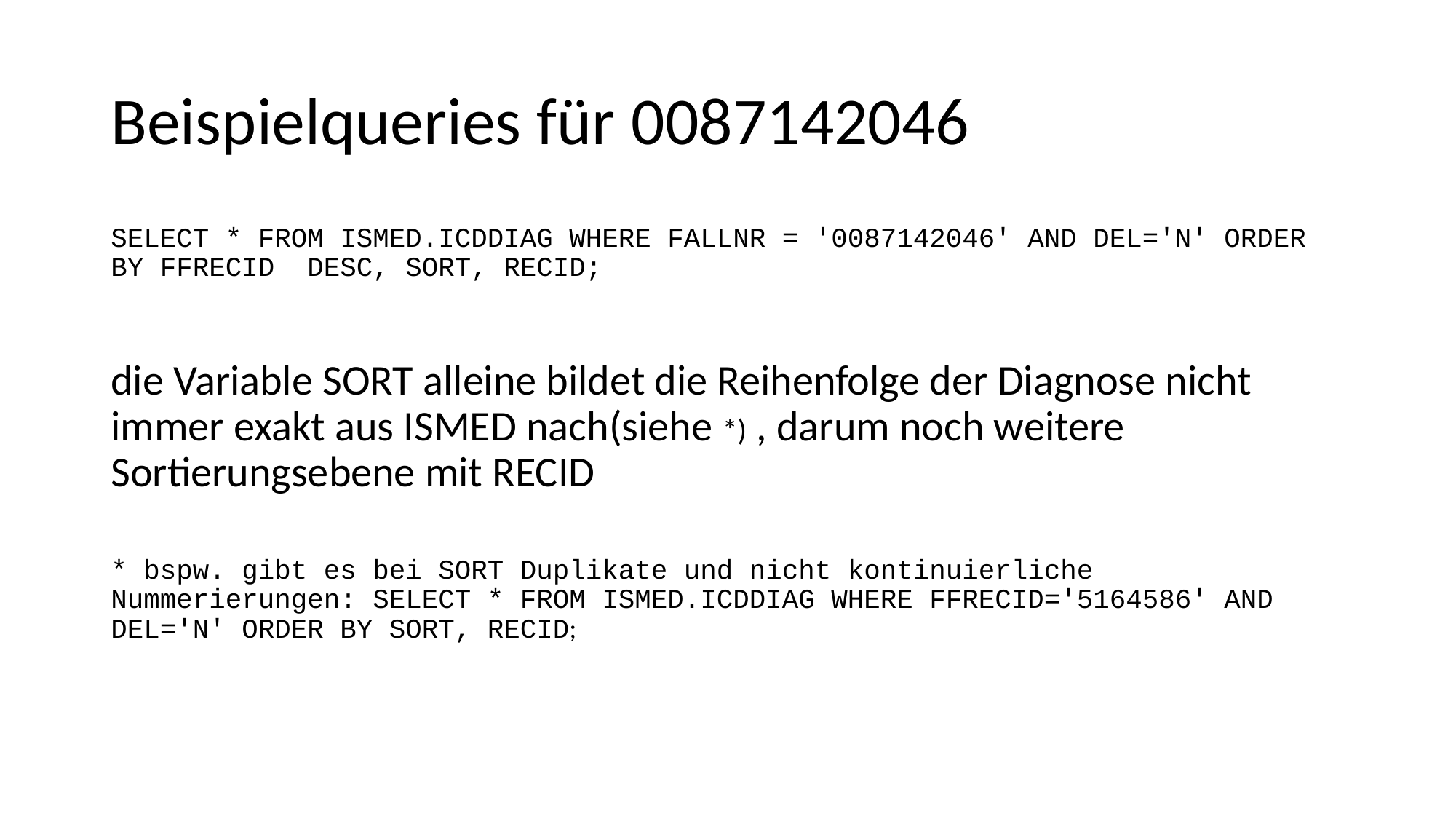

# Beispielqueries für 0087142046
SELECT * FROM ISMED.ICDDIAG WHERE FALLNR = '0087142046' AND DEL='N' ORDER BY FFRECID  DESC, SORT, RECID;

die Variable SORT alleine bildet die Reihenfolge der Diagnose nicht immer exakt aus ISMED nach(siehe *) , darum noch weitere Sortierungsebene mit RECID

* bspw. gibt es bei SORT Duplikate und nicht kontinuierliche Nummerierungen: SELECT * FROM ISMED.ICDDIAG WHERE FFRECID='5164586' AND DEL='N' ORDER BY SORT, RECID;